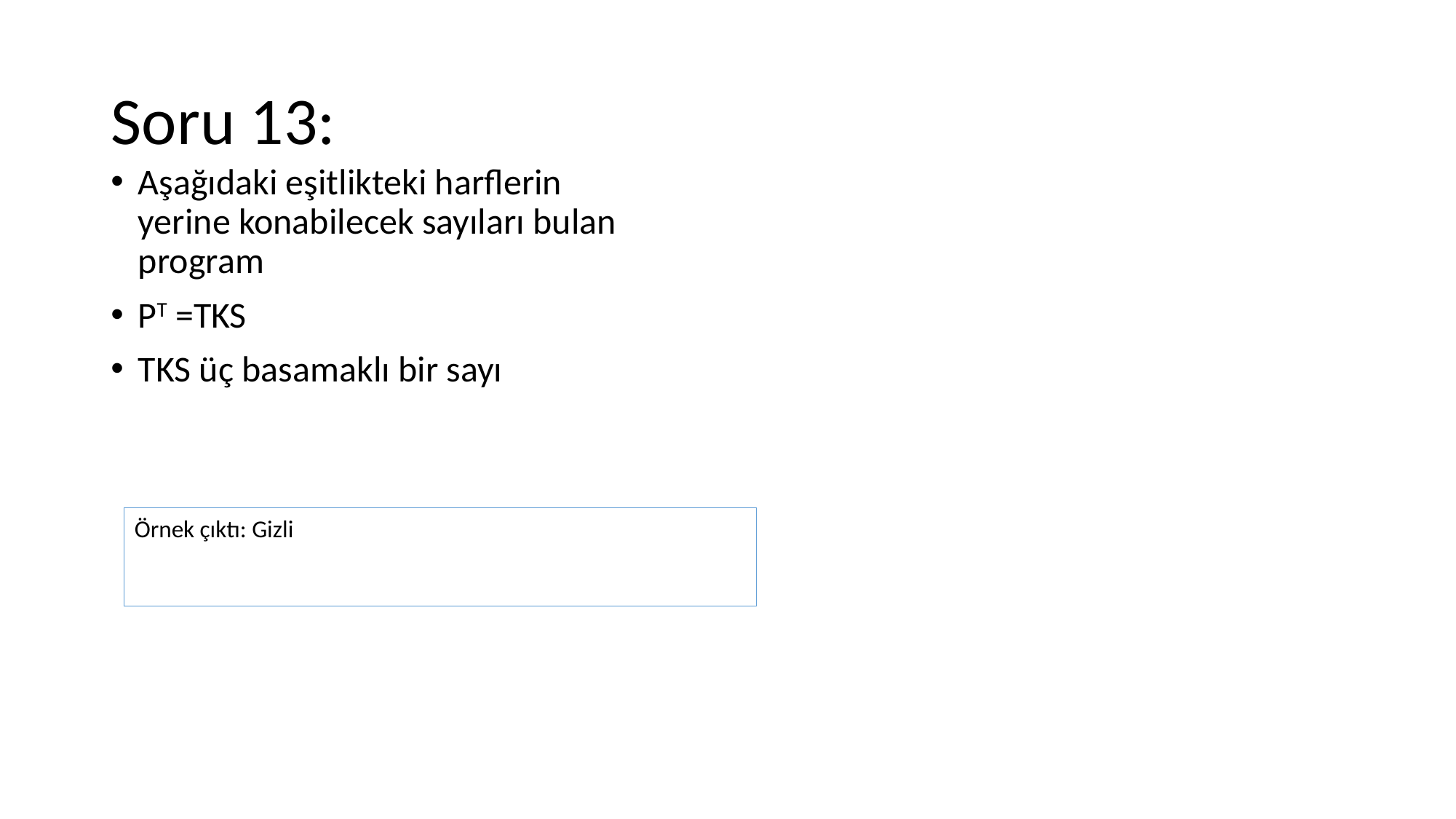

# Soru 13:
Aşağıdaki eşitlikteki harflerin yerine konabilecek sayıları bulan program
PT =TKS
TKS üç basamaklı bir sayı
Örnek çıktı: Gizli

p:7 t:3 k:4 s:3